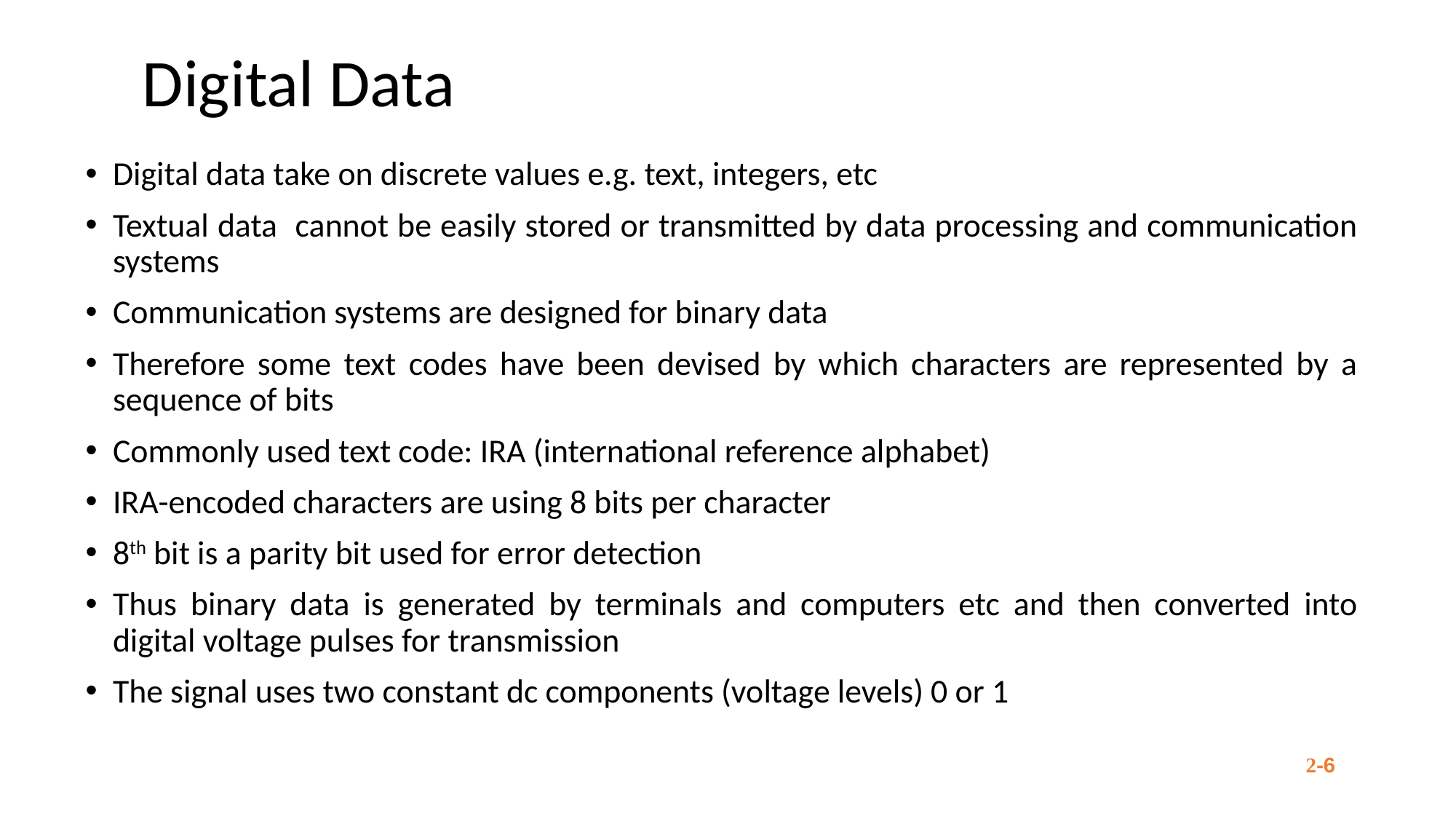

Digital Data
Digital data take on discrete values e.g. text, integers, etc
Textual data  cannot be easily stored or transmitted by data processing and communication systems
Communication systems are designed for binary data
Therefore some text codes have been devised by which characters are represented by a sequence of bits
Commonly used text code: IRA (international reference alphabet)
IRA-encoded characters are using 8 bits per character
8th bit is a parity bit used for error detection
Thus binary data is generated by terminals and computers etc and then converted into digital voltage pulses for transmission
The signal uses two constant dc components (voltage levels) 0 or 1
2-6